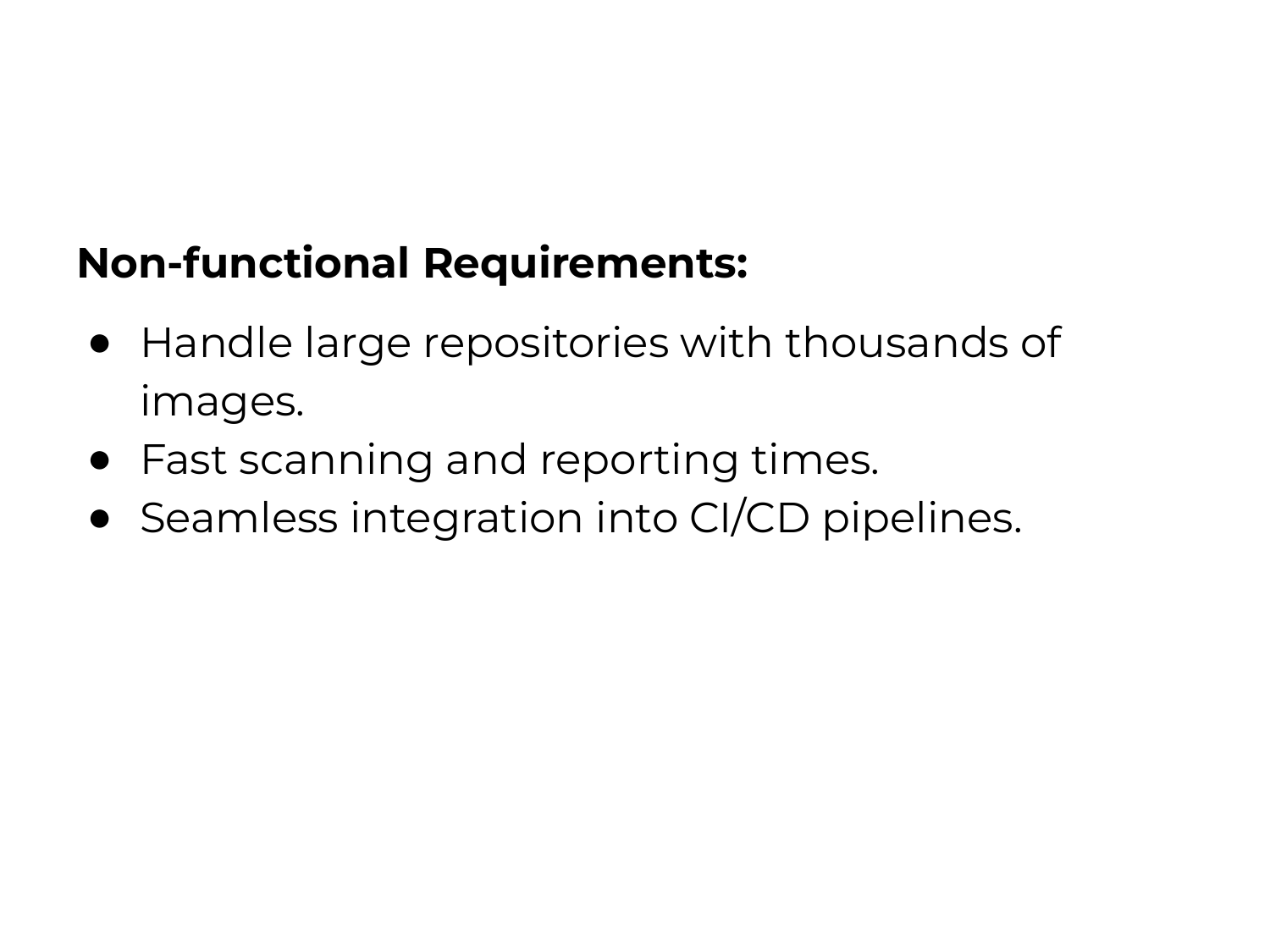

#
Non-functional Requirements:
Handle large repositories with thousands of images.
Fast scanning and reporting times.
Seamless integration into CI/CD pipelines.